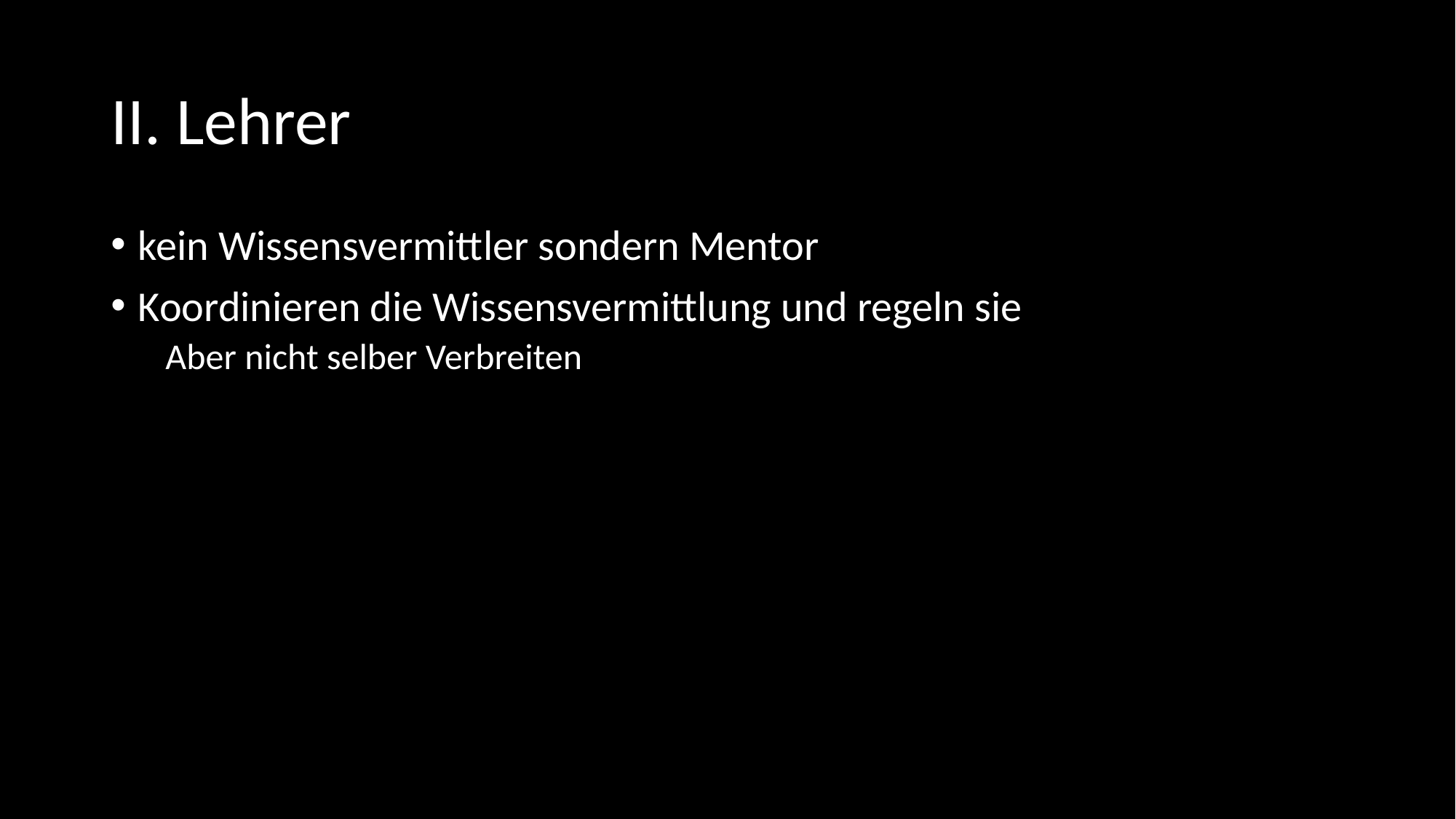

# II. Lehrer
kein Wissensvermittler sondern Mentor
Koordinieren die Wissensvermittlung und regeln sie
Aber nicht selber Verbreiten